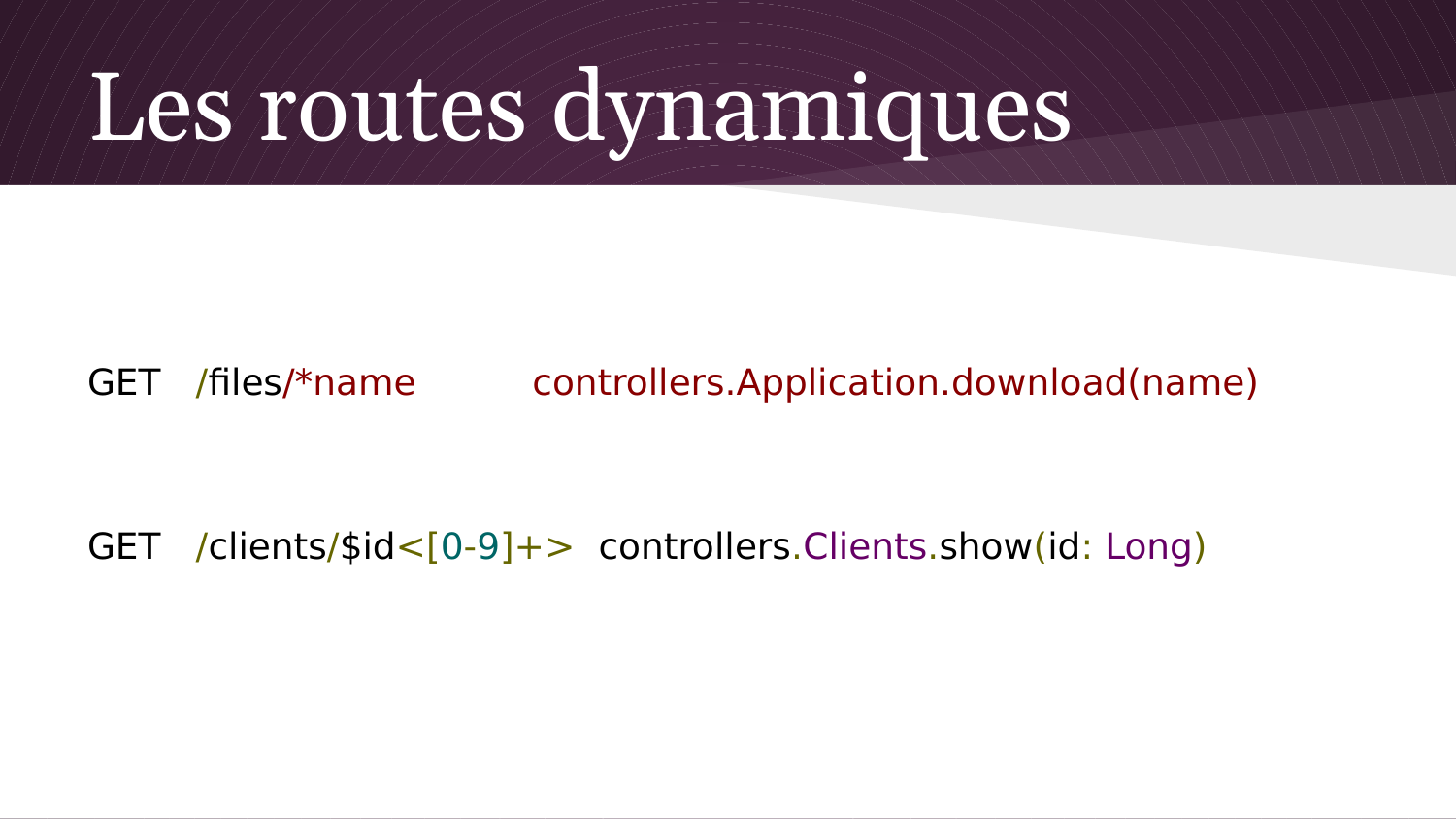

# Les routes dynamiques

GET   /files/*name          controllers.Application.download(name)

GET   /clients/$id<[0-9]+>  controllers.Clients.show(id: Long)